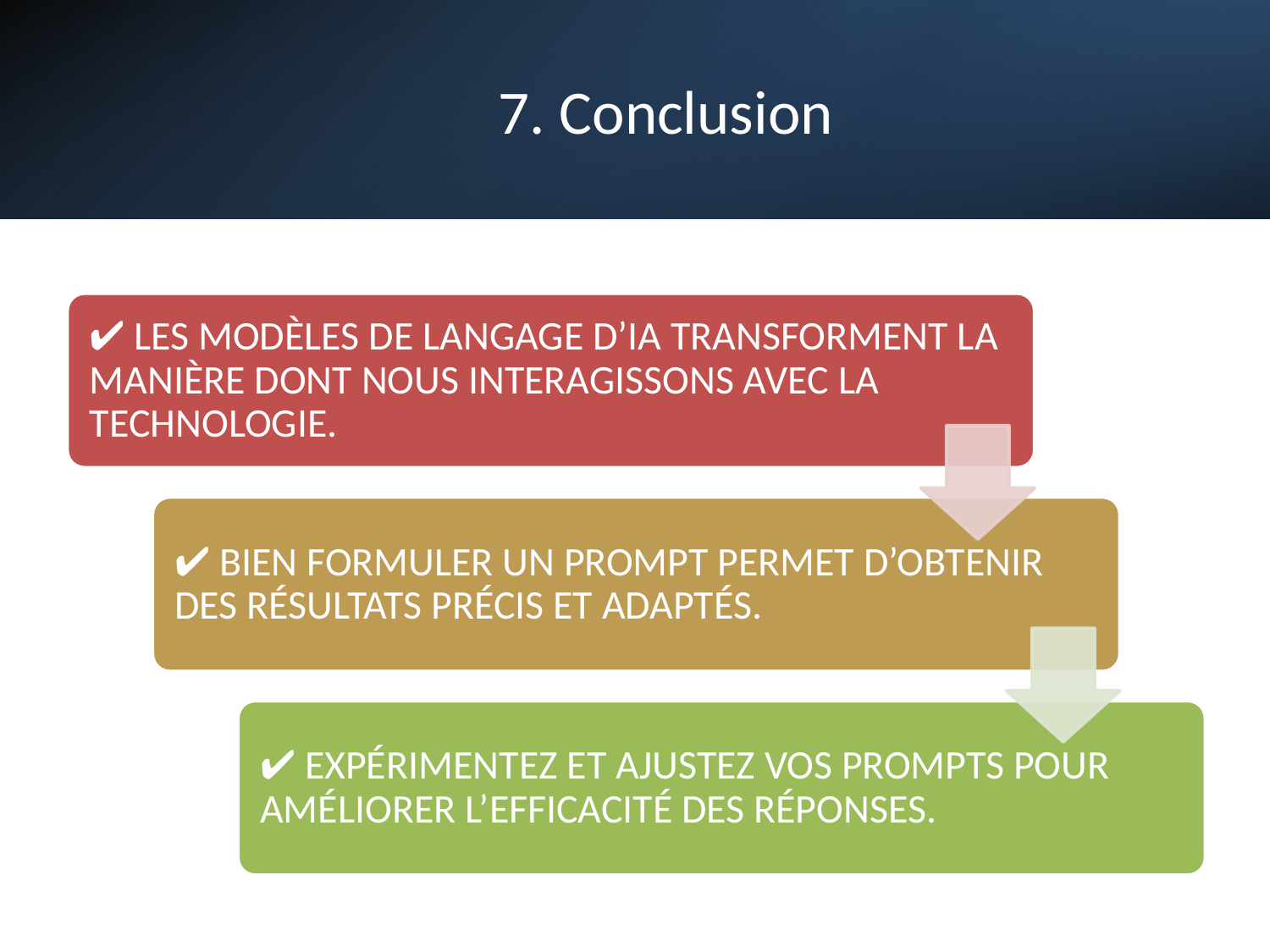

# 7. Conclusion
✔️ Les modèles de langage d’IA transforment la manière dont nous interagissons avec la technologie.
✔️ Bien formuler un prompt permet d’obtenir des résultats précis et adaptés.
✔️ Expérimentez et ajustez vos prompts pour améliorer l’efficacité des réponses.